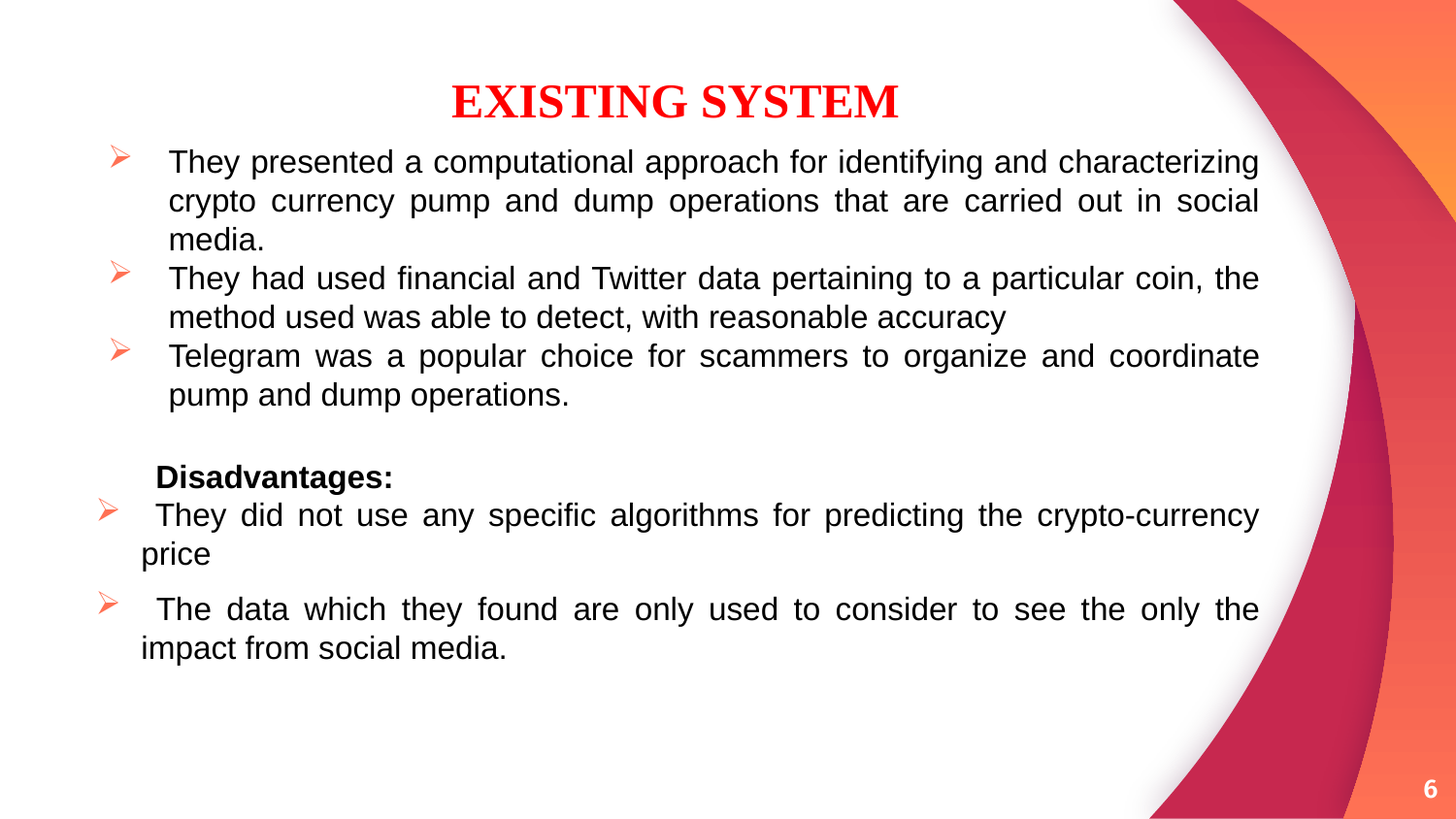

# EXISTING SYSTEM
They presented a computational approach for identifying and characterizing crypto currency pump and dump operations that are carried out in social media.
They had used financial and Twitter data pertaining to a particular coin, the method used was able to detect, with reasonable accuracy
Telegram was a popular choice for scammers to organize and coordinate pump and dump operations.

      Disadvantages:
 They did not use any specific algorithms for predicting the crypto-currency price
 The data which they found are only used to consider to see the only the impact from social media.

6